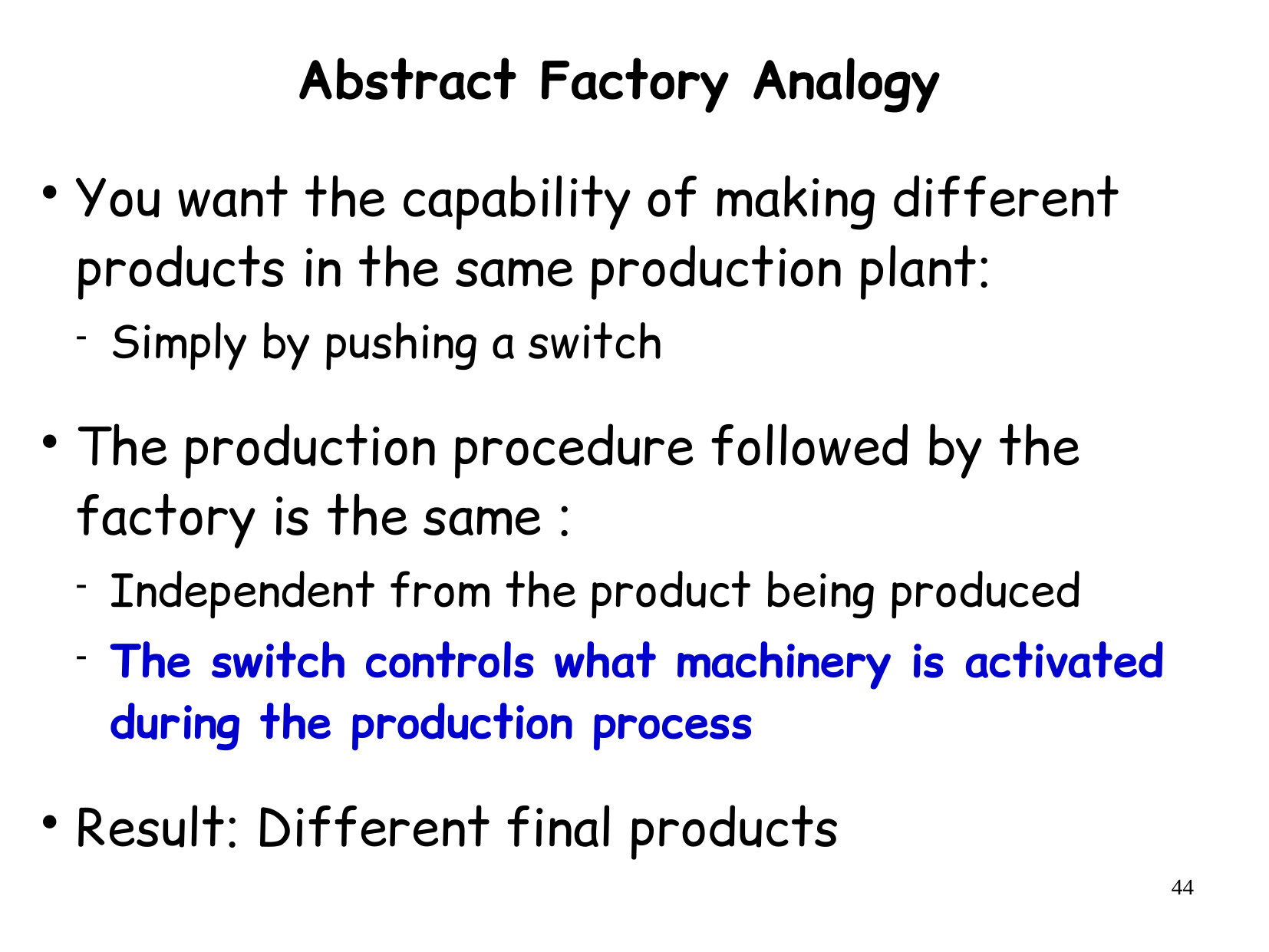

Abstract Factory Analogy
You want the capability of making different products in the same production plant:
Simply by pushing a switch
The production procedure followed by the factory is the same :
Independent from the product being produced
The switch controls what machinery is activated during the production process
Result: Different final products